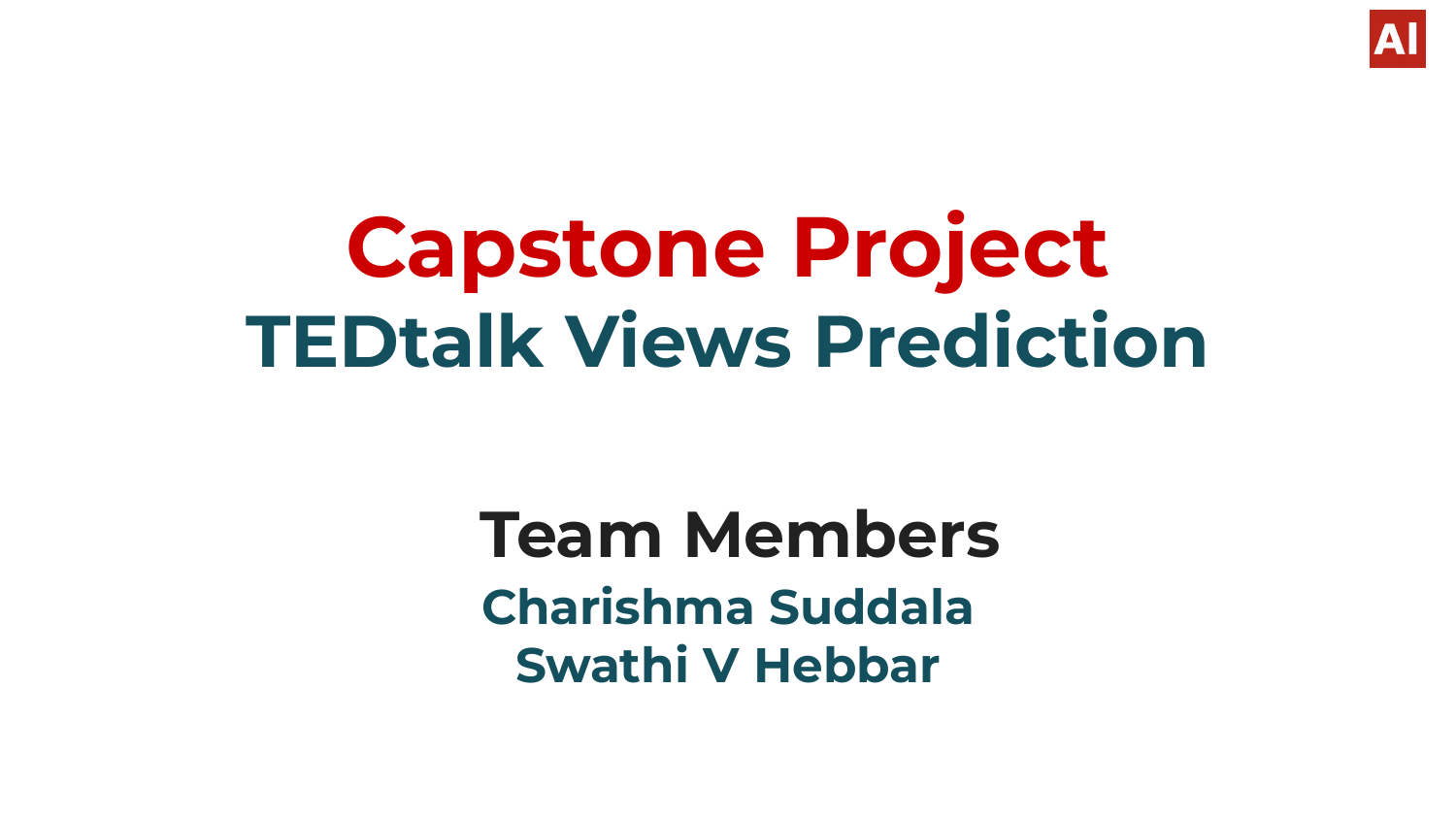

# Capstone Project
TEDtalk Views Prediction
 Team Members
Charishma Suddala
Swathi V Hebbar